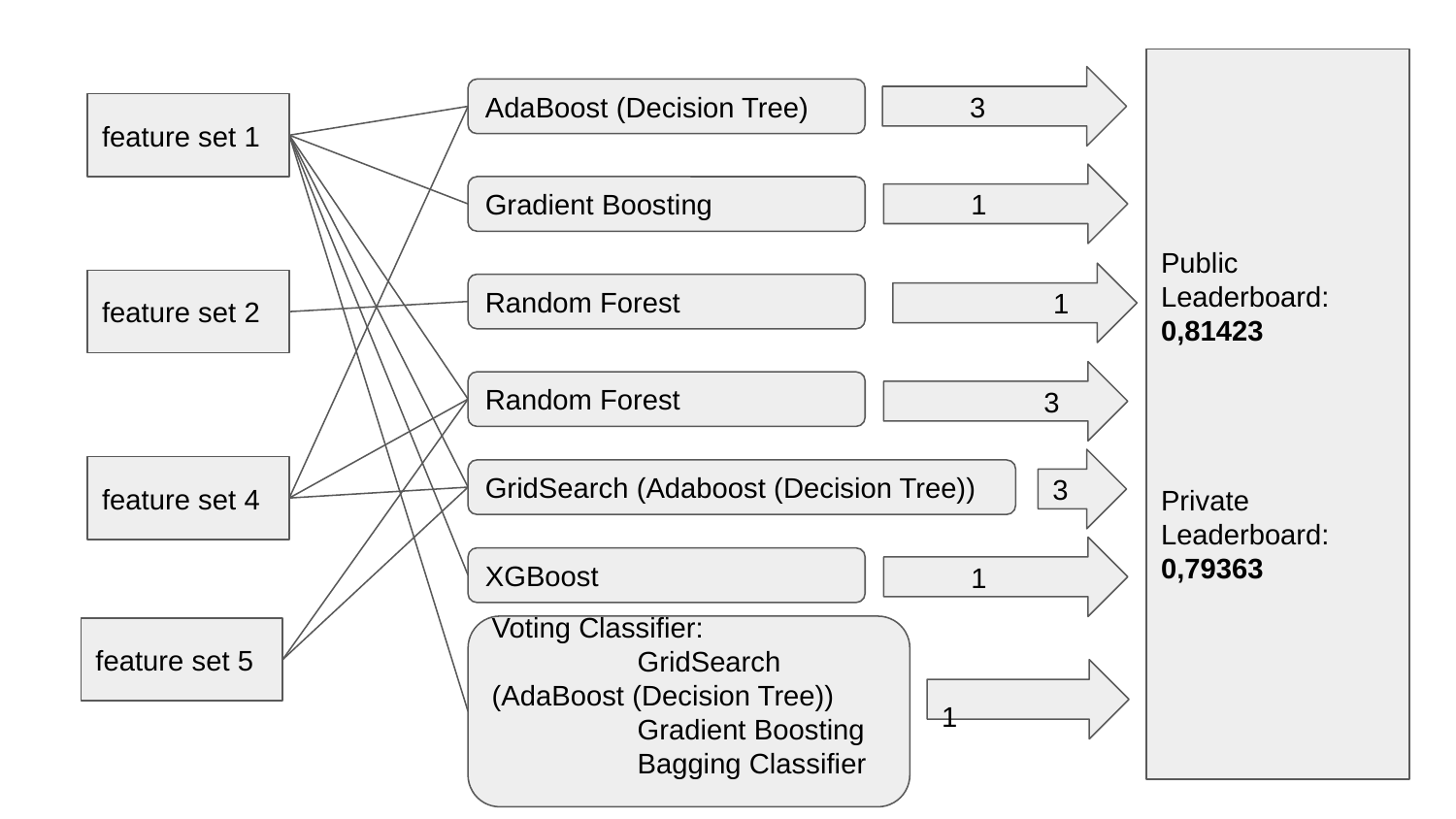

Public Leaderboard:
0,81423

Private
Leaderboard:
0,79363
3
AdaBoost (Decision Tree)
feature set 1
1
Gradient Boosting
	1
feature set 2
Random Forest
	3
Random Forest
3
feature set 4
GridSearch (Adaboost (Decision Tree))
1
XGBoost
Voting Classifier:
	GridSearch (AdaBoost (Decision Tree))
	Gradient Boosting
	Bagging Classifier

feature set 5
	1